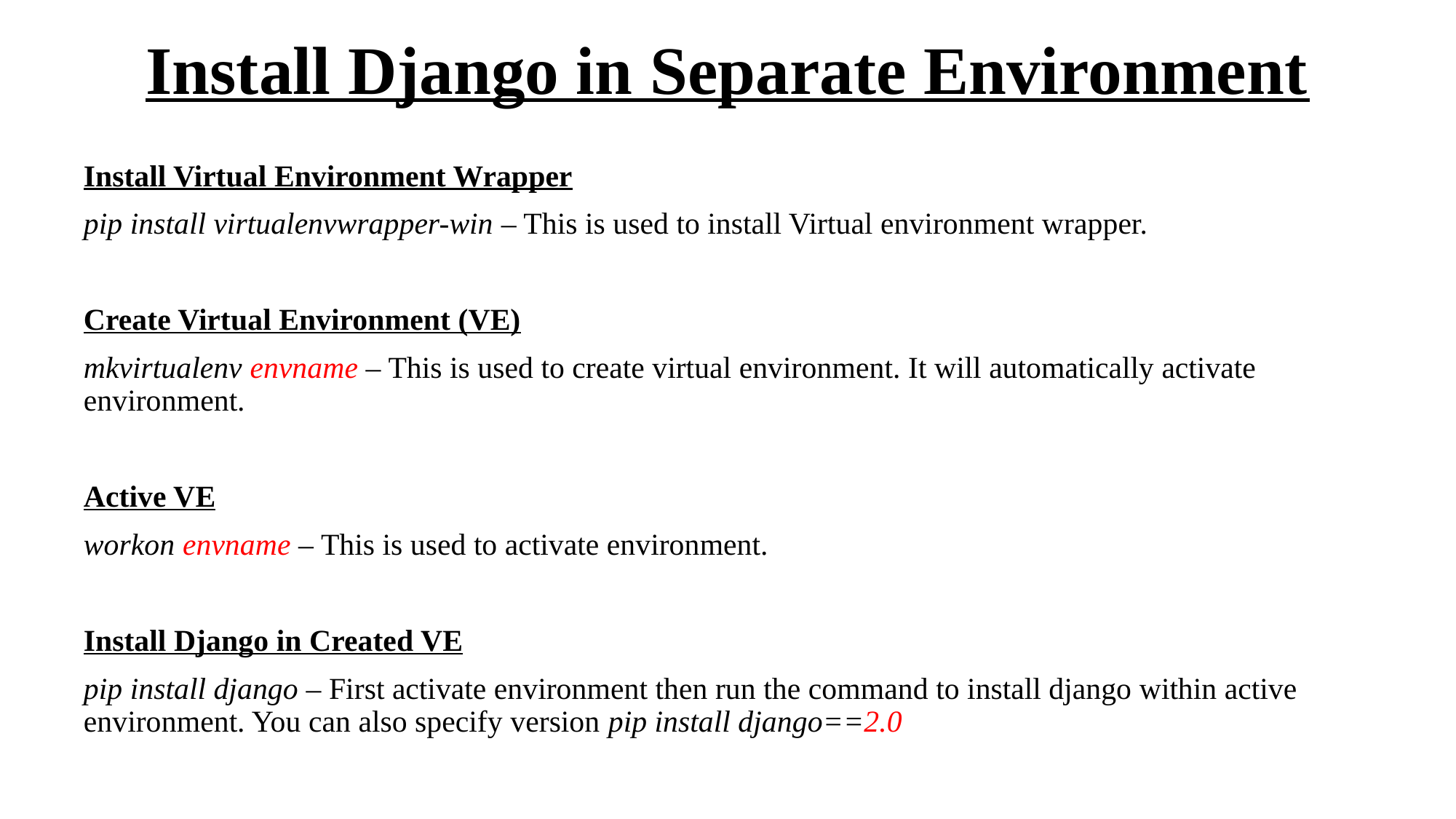

# Install Django in Separate Environment
Install Virtual Environment Wrapper
pip install virtualenvwrapper-win – This is used to install Virtual environment wrapper.

Create Virtual Environment (VE)
mkvirtualenv envname – This is used to create virtual environment. It will automatically activate environment.

Active VE
workon envname – This is used to activate environment.

Install Django in Created VE
pip install django – First activate environment then run the command to install django within active environment. You can also specify version pip install django==2.0